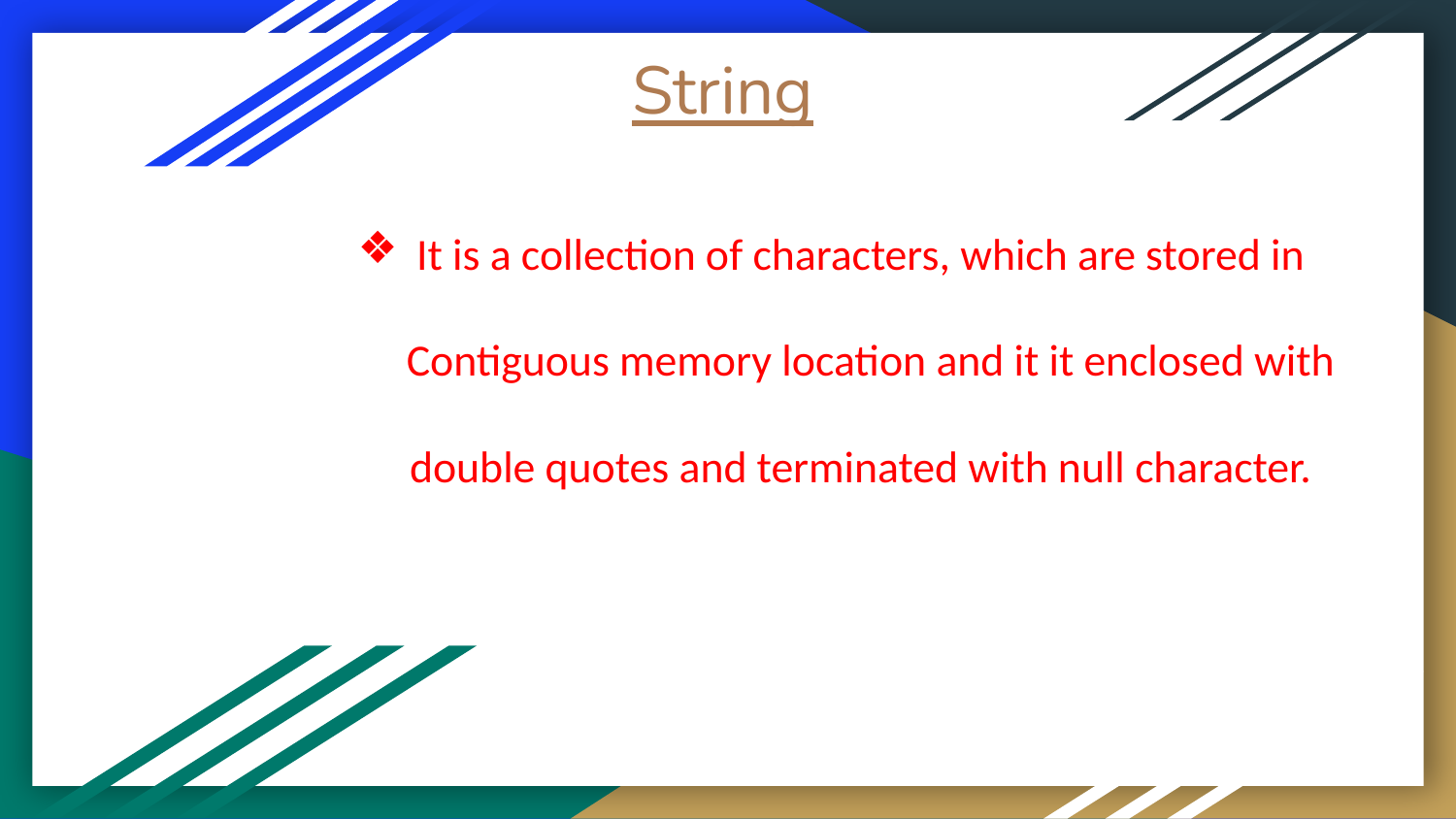

# String
It is a collection of characters, which are stored in

  Contiguous memory location and it it enclosed with

double quotes and terminated with null character.